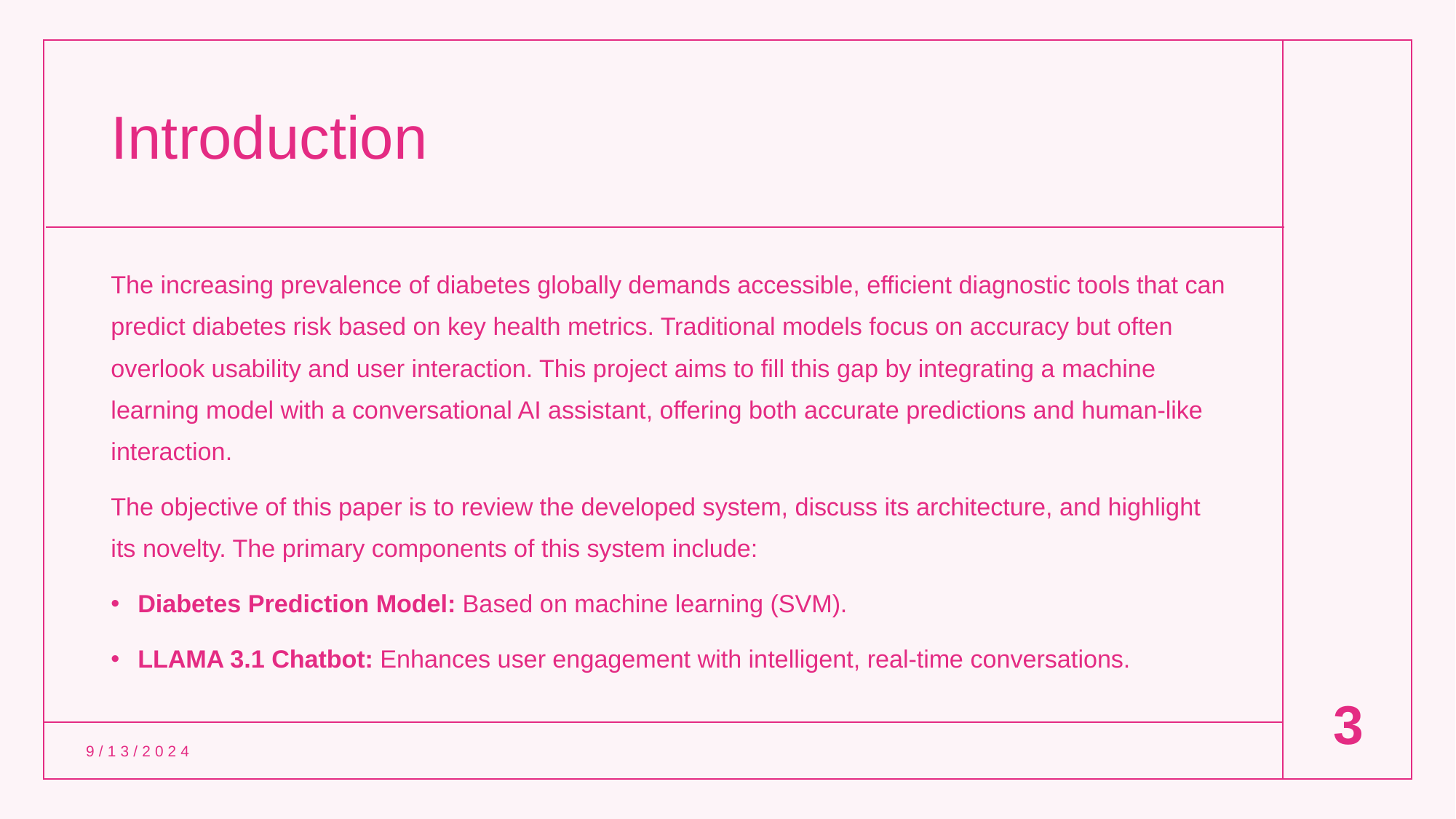

# Introduction
The increasing prevalence of diabetes globally demands accessible, efficient diagnostic tools that can predict diabetes risk based on key health metrics. Traditional models focus on accuracy but often overlook usability and user interaction. This project aims to fill this gap by integrating a machine learning model with a conversational AI assistant, offering both accurate predictions and human-like interaction.
The objective of this paper is to review the developed system, discuss its architecture, and highlight its novelty. The primary components of this system include:
Diabetes Prediction Model: Based on machine learning (SVM).
LLAMA 3.1 Chatbot: Enhances user engagement with intelligent, real-time conversations.

3
9/13/2024